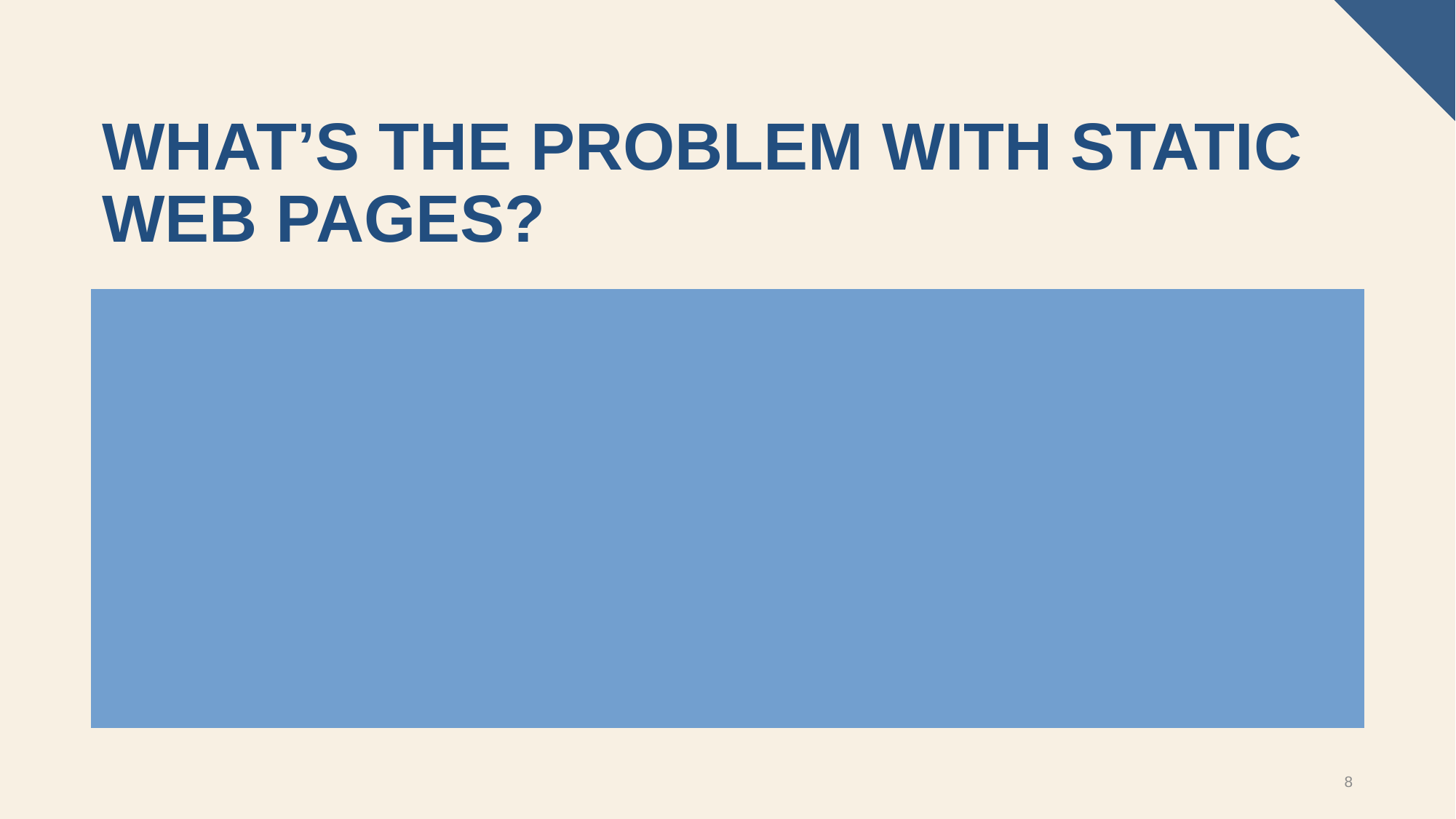

# WHAT’S THE PROBLEM WITH STATIC WEB PAGES?
As the name itself suggests, the contents of a static web pages are static and don’t change. Hence, the user interactivity is completely nil
For changing one tiny part of the page, the entire page has to be reloaded. .
Solution?
8